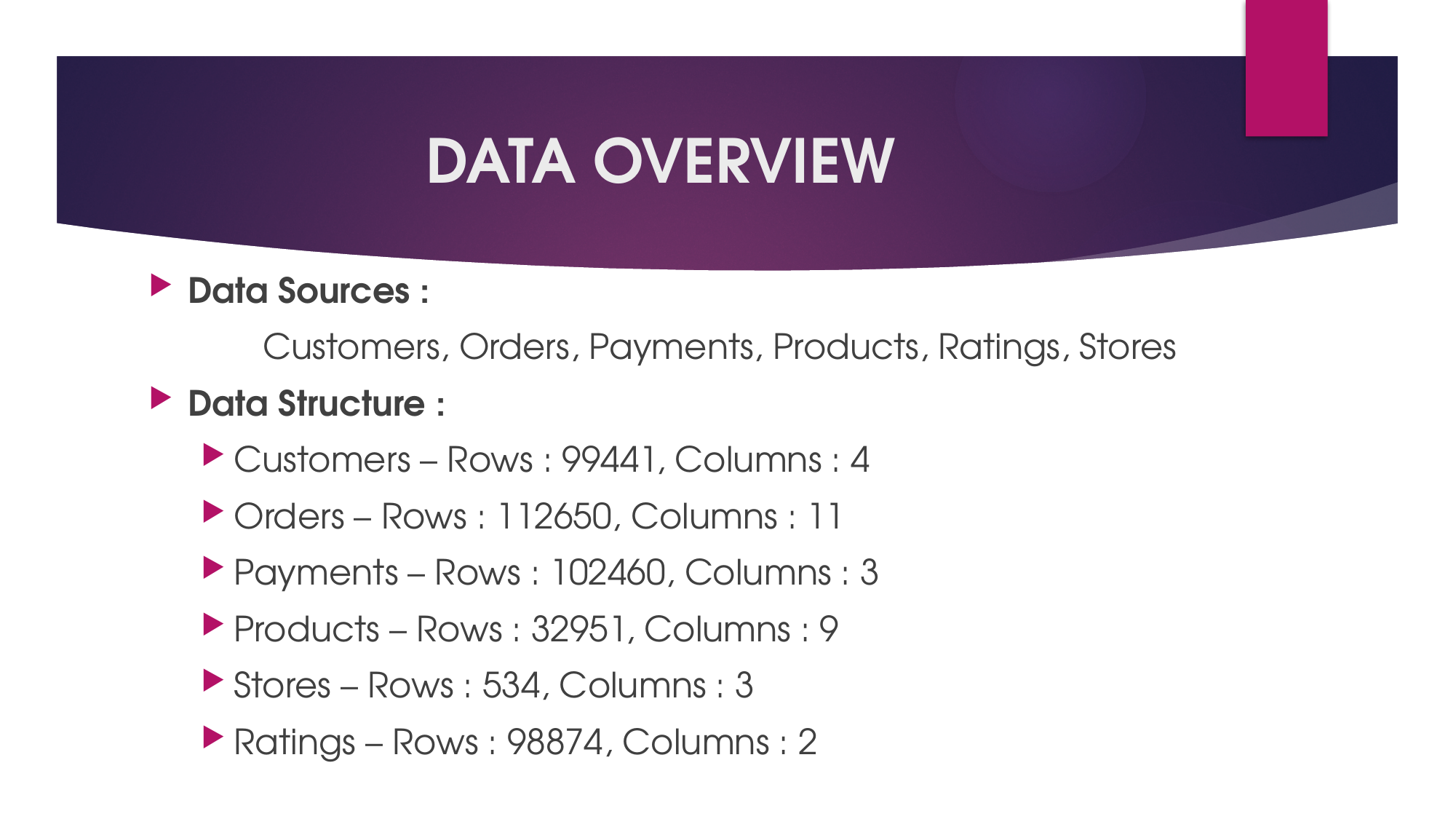

# DATA OVERVIEW
Data Sources :
 	 Customers, Orders, Payments, Products, Ratings, Stores
Data Structure :
Customers – Rows : 99441, Columns : 4
Orders – Rows : 112650, Columns : 11
Payments – Rows : 102460, Columns : 3
Products – Rows : 32951, Columns : 9
Stores – Rows : 534, Columns : 3
Ratings – Rows : 98874, Columns : 2